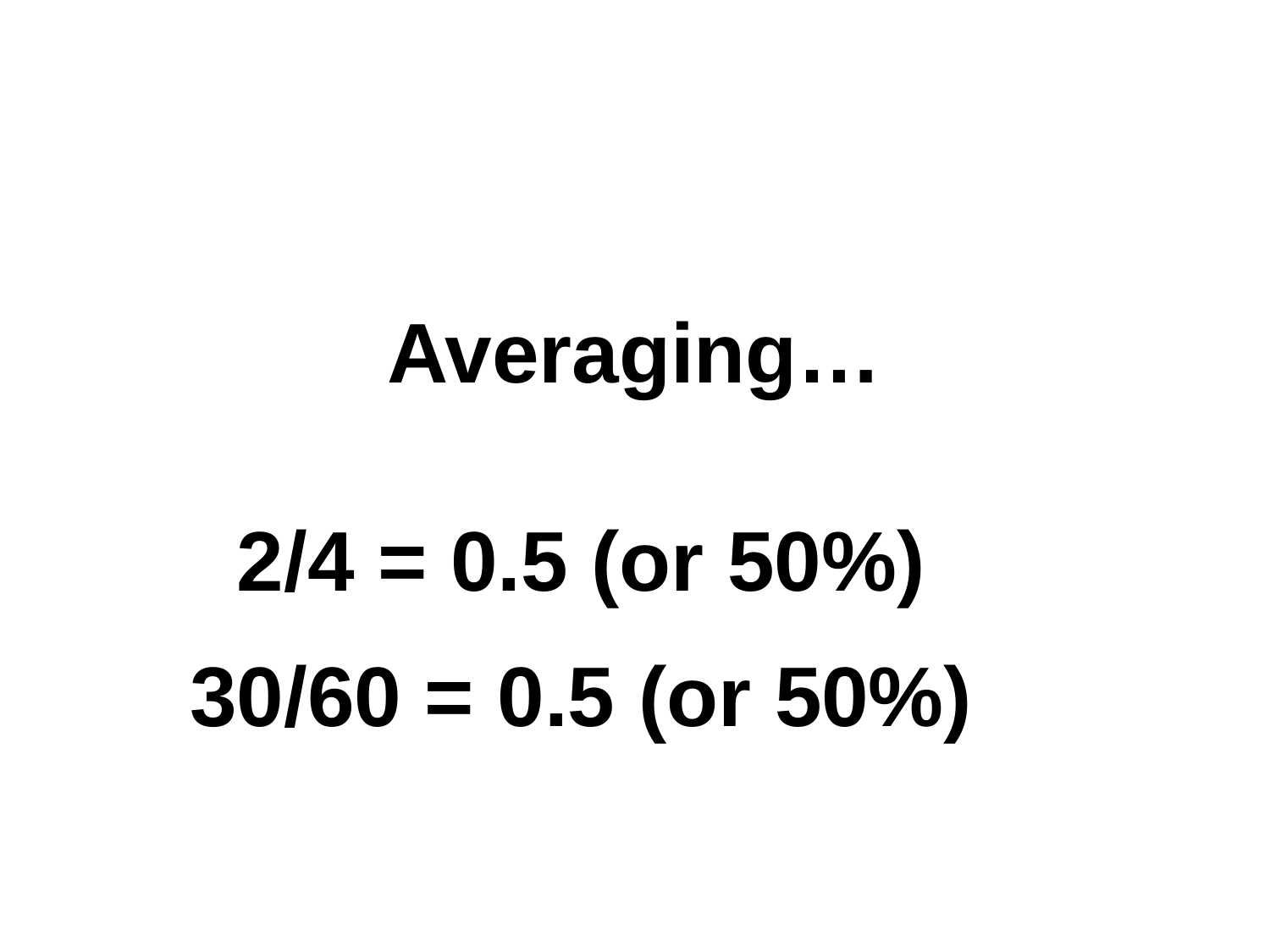

Averaging…
2/4 = 0.5 (or 50%)

30/60 = 0.5 (or 50%)